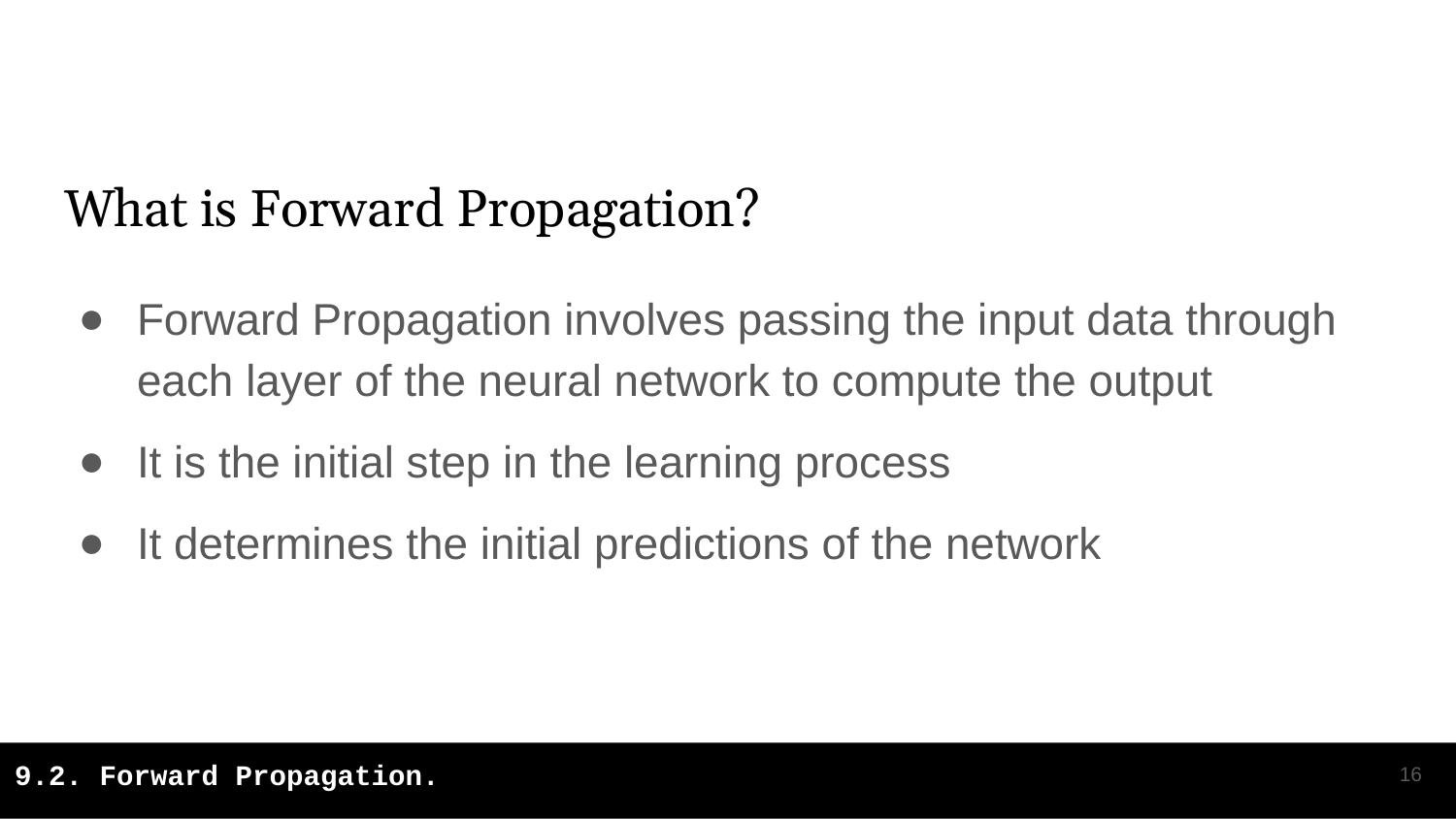

# What is Forward Propagation?
Forward Propagation involves passing the input data through each layer of the neural network to compute the output
It is the initial step in the learning process
It determines the initial predictions of the network
16
9.2. Forward Propagation.